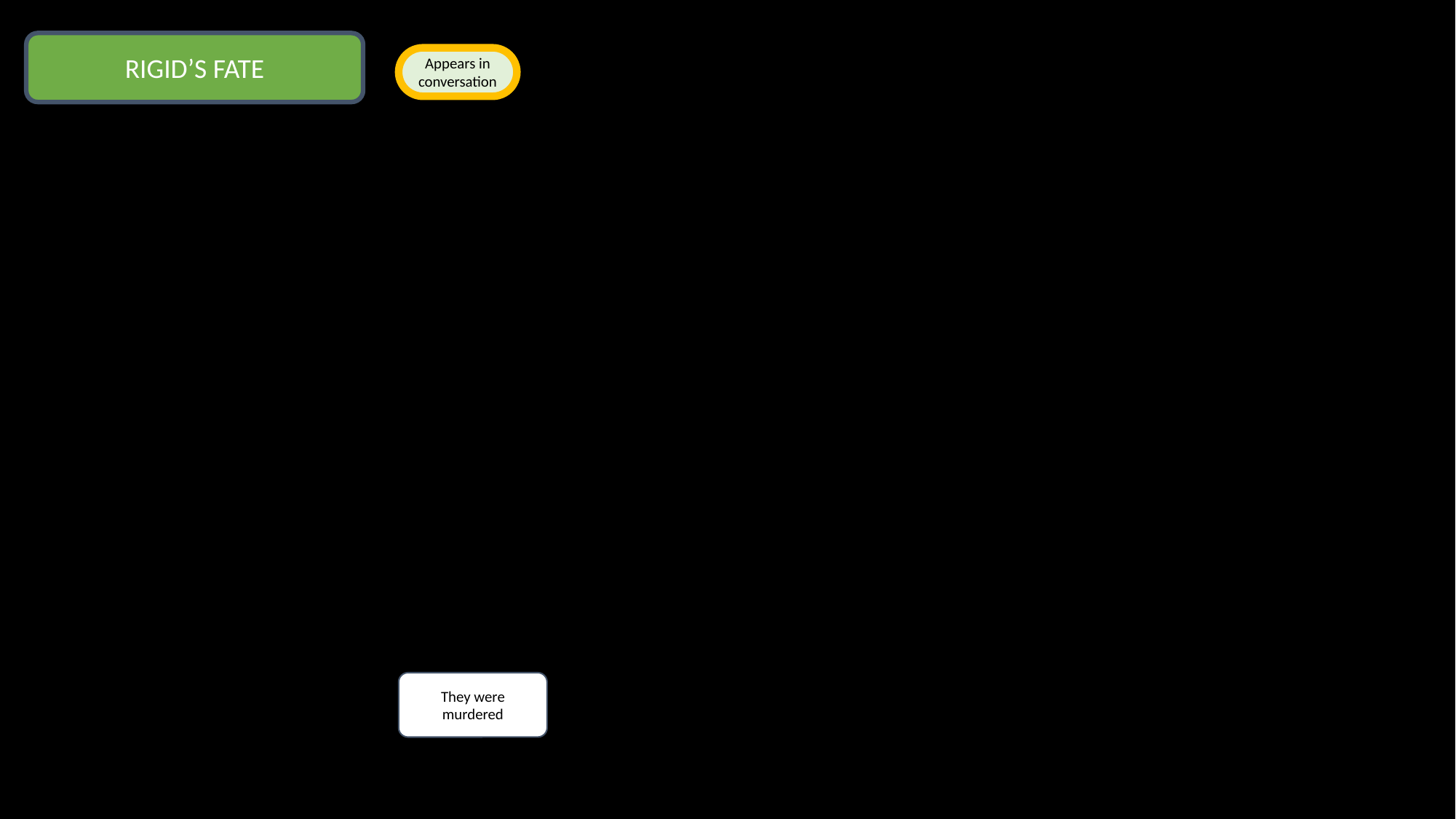

RIGID’S FATE
Appears in conversation
They were murdered